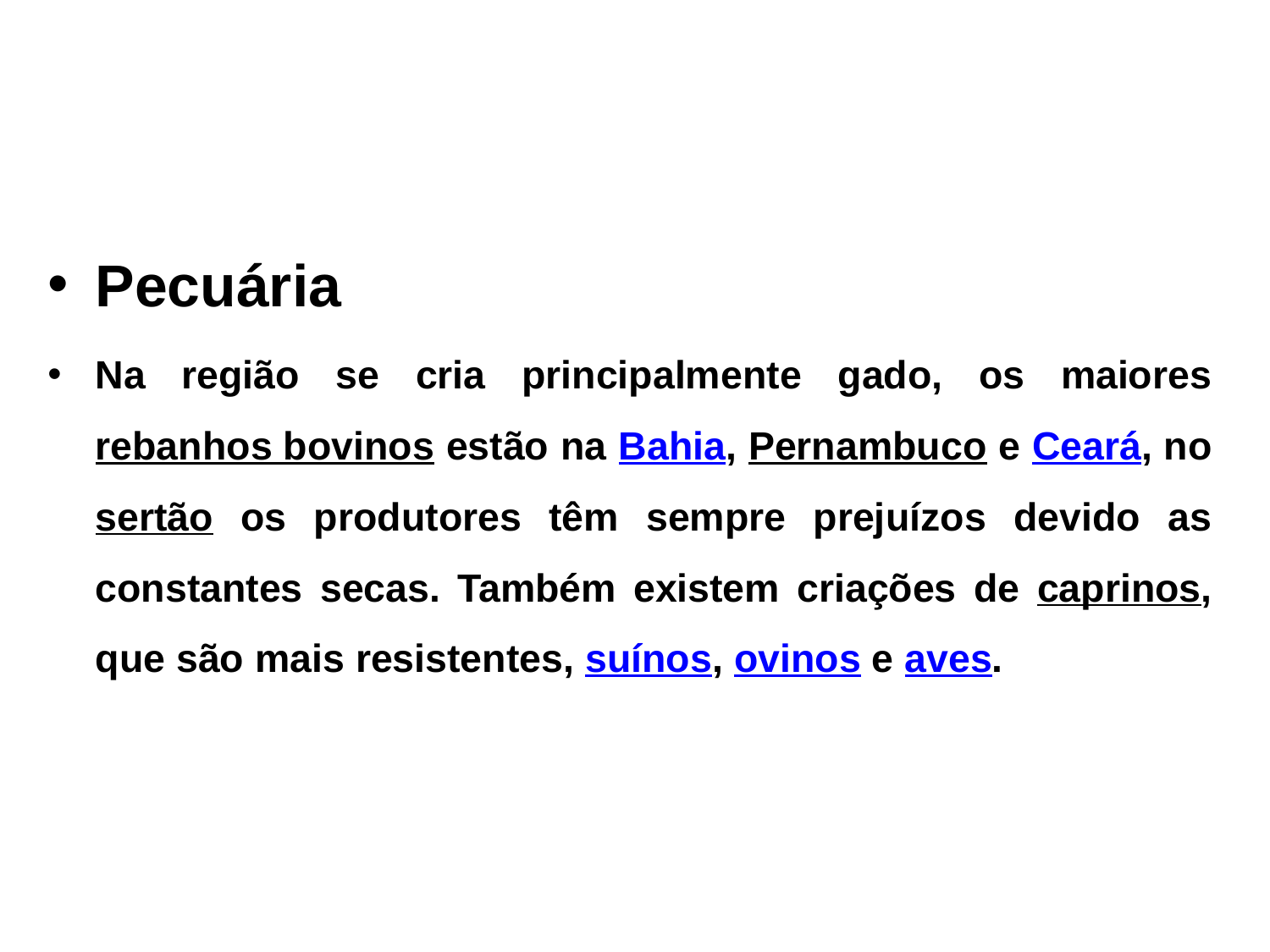

Pecuária
Na região se cria principalmente gado, os maiores rebanhos bovinos estão na Bahia, Pernambuco e Ceará, no sertão os produtores têm sempre prejuízos devido as constantes secas. Também existem criações de caprinos, que são mais resistentes, suínos, ovinos e aves.